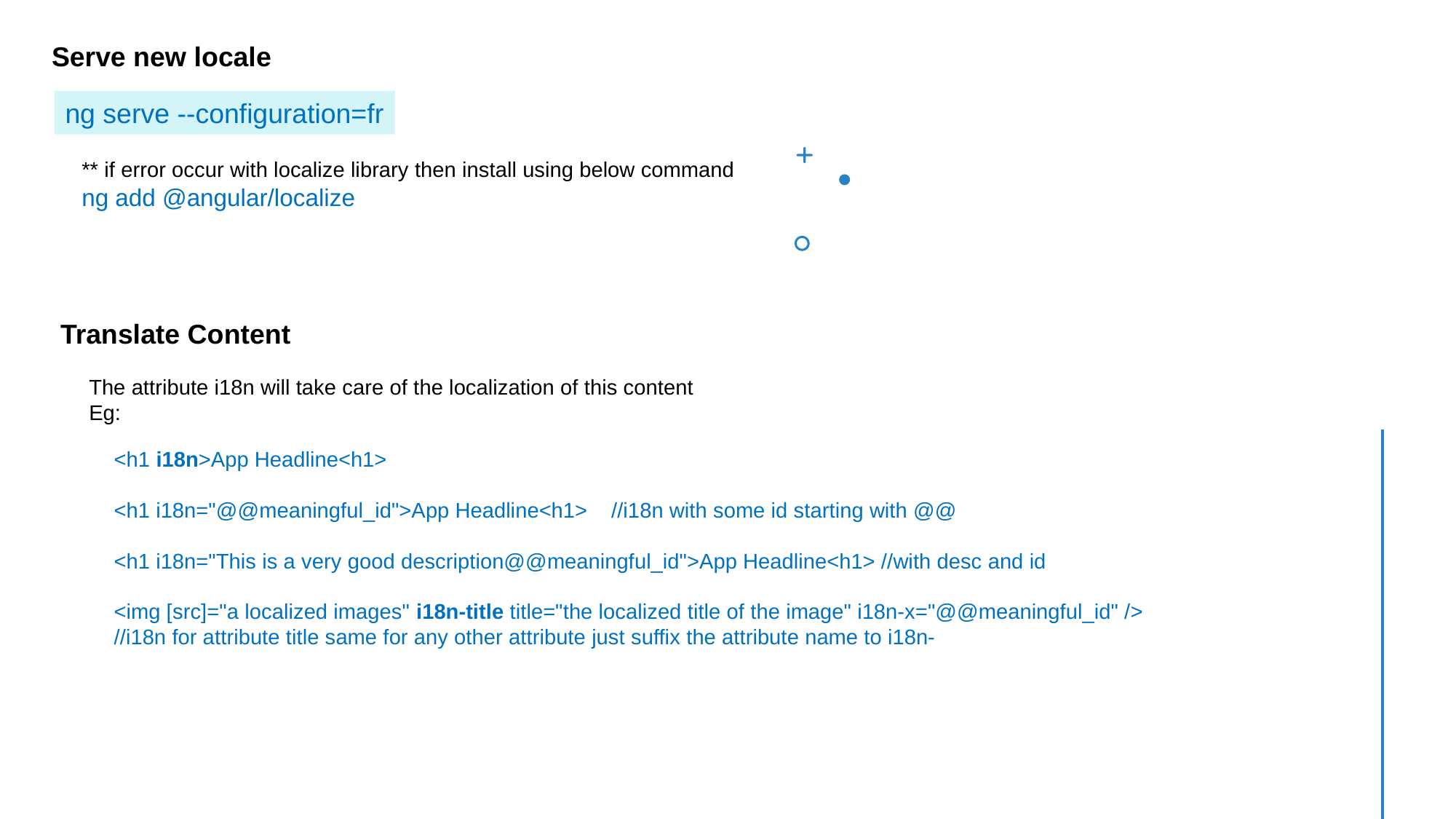

Serve new locale
ng serve --configuration=fr

** if error occur with localize library then install using below command
ng add @angular/localize

Translate Content
The attribute i18n will take care of the localization of this content
Eg:
<h1 i18n>App Headline<h1>
<h1 i18n="@@meaningful_id">App Headline<h1>    //i18n with some id starting with @@

<h1 i18n="This is a very good description@@meaningful_id">App Headline<h1> //with desc and id

<img [src]="a localized images" i18n-title title="the localized title of the image" i18n-x="@@meaningful_id" />
//i18n for attribute title same for any other attribute just suffix the attribute name to i18n-